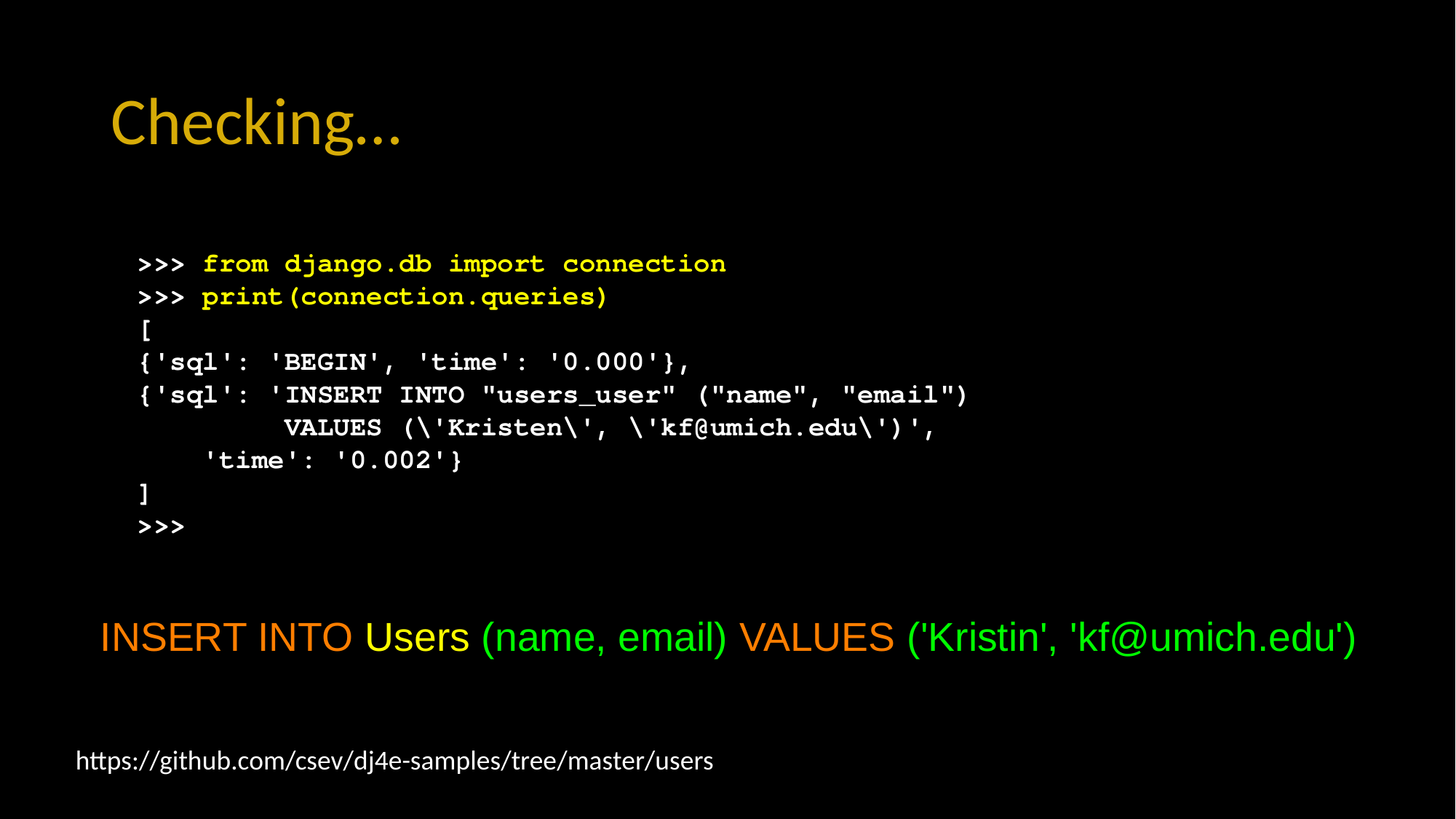

# Checking…
    >>> from django.db import connection
    >>> print(connection.queries)
    [
    {'sql': 'BEGIN', 'time': '0.000'},
    {'sql': 'INSERT INTO "users_user" ("name", "email")
             VALUES (\'Kristen\', \'kf@umich.edu\')',
        'time': '0.002'}
    ]
    >>>
INSERT INTO Users (name, email) VALUES ('Kristin', 'kf@umich.edu')
https://github.com/csev/dj4e-samples/tree/master/users